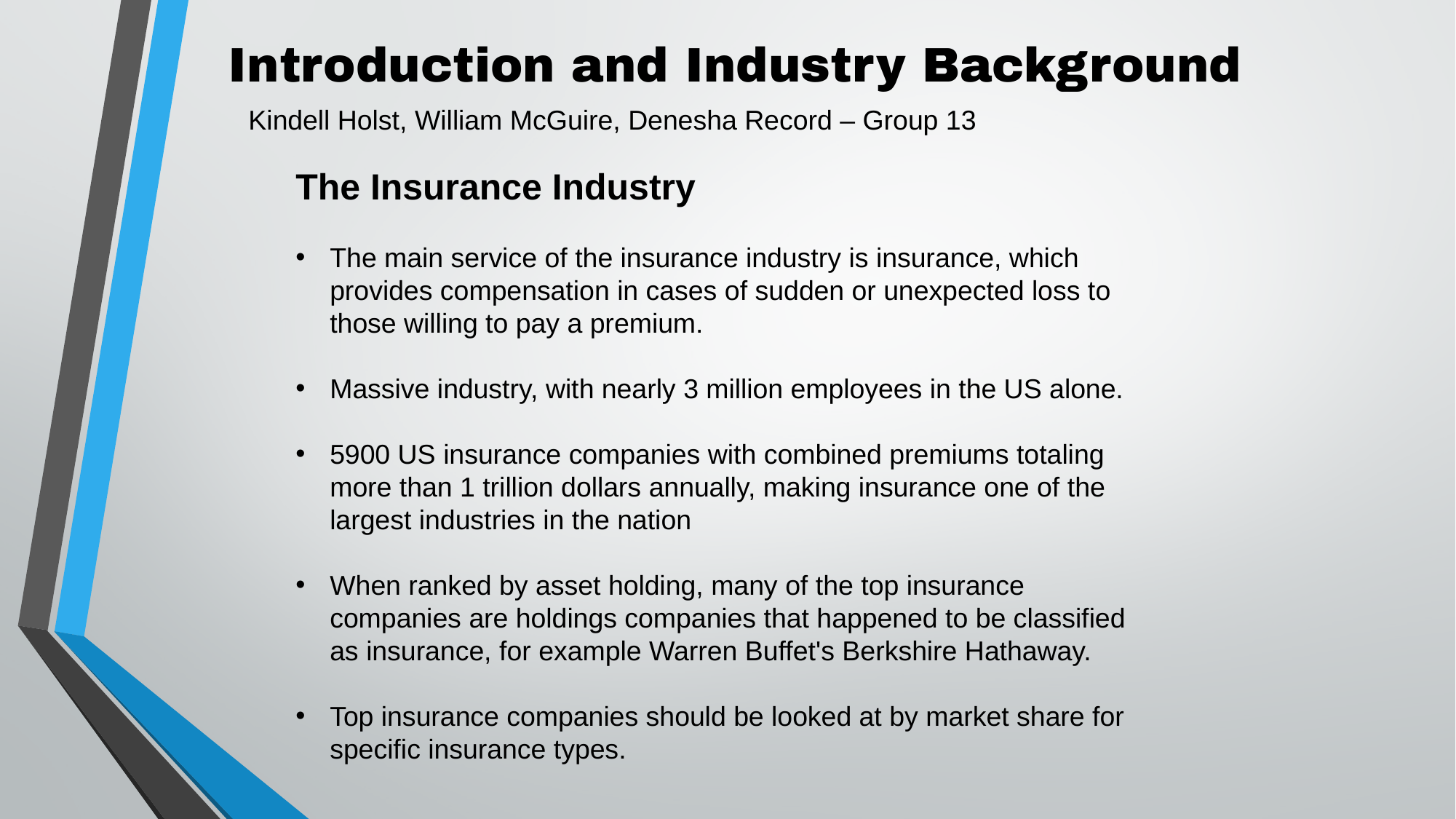

# Introduction and Industry Background
Kindell Holst, William McGuire, Denesha Record – Group 13

The Insurance Industry

The main service of the insurance industry is insurance, which provides compensation in cases of sudden or unexpected loss to those willing to pay a premium.

Massive industry, with nearly 3 million employees in the US alone.

5900 US insurance companies with combined premiums totaling more than 1 trillion dollars annually, making insurance one of the largest industries in the nation

When ranked by asset holding, many of the top insurance companies are holdings companies that happened to be classified as insurance, for example Warren Buffet's Berkshire Hathaway.

Top insurance companies should be looked at by market share for specific insurance types.